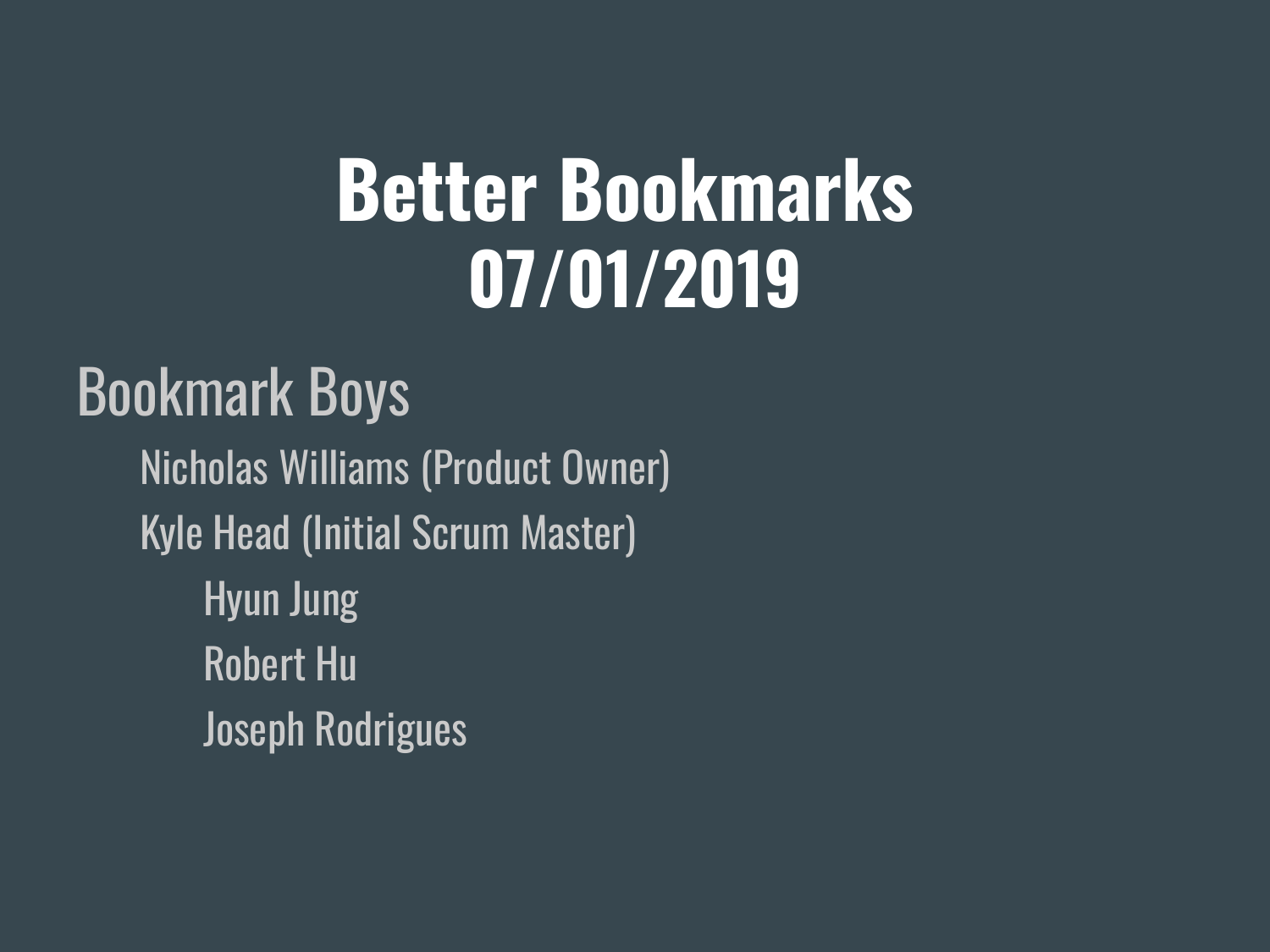

# Better Bookmarks 07/01/2019
Bookmark Boys
Nicholas Williams (Product Owner)
Kyle Head (Initial Scrum Master)
	Hyun Jung
	Robert Hu
	Joseph Rodrigues